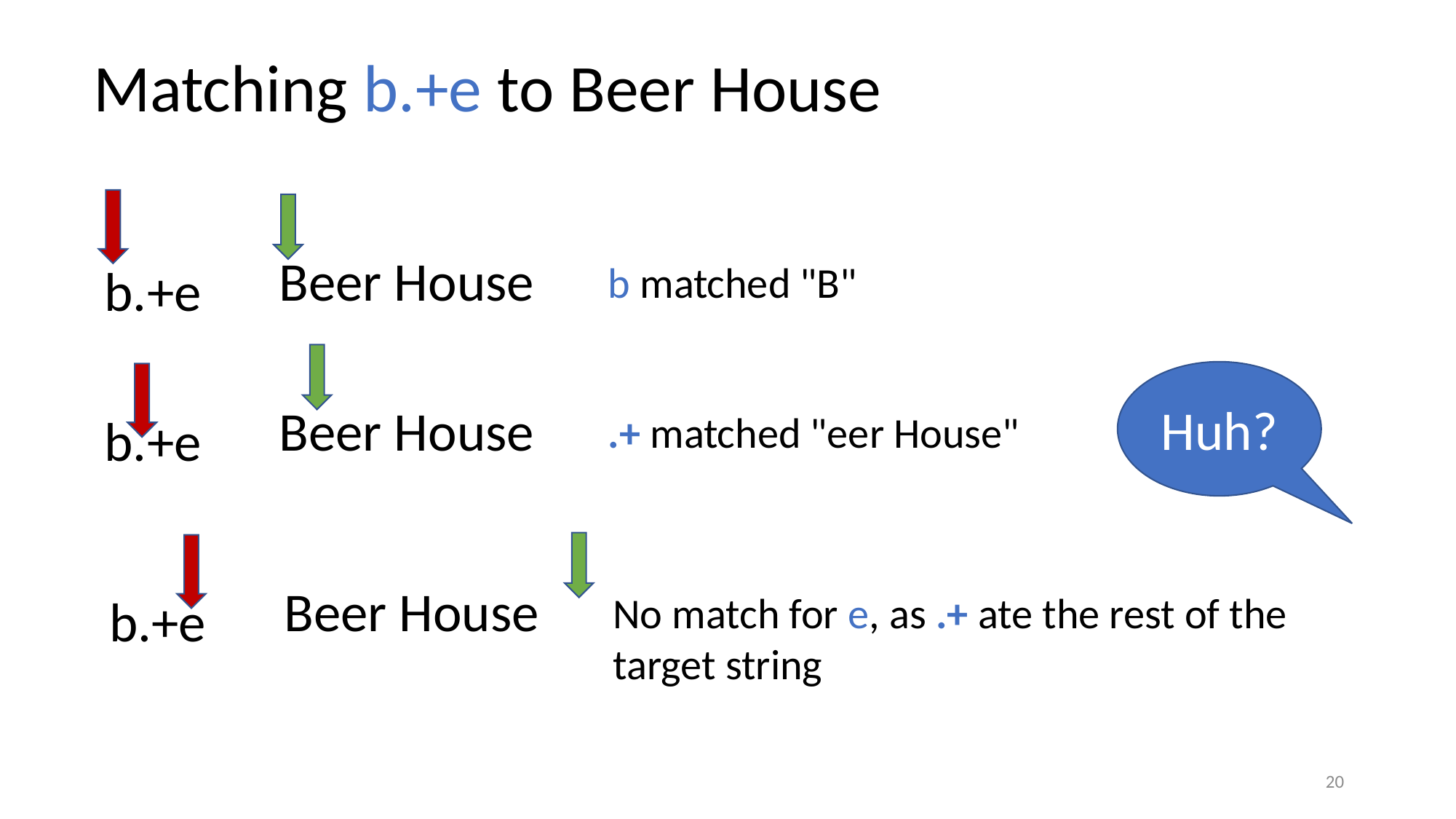

# Matching b.+e to Beer House

Beer House
b matched "B"
b.+e

Beer House
.+ matched "eer House"

b.+e
Huh?

Beer House
No match for e, as .+ ate the rest of the target string

b.+e
20